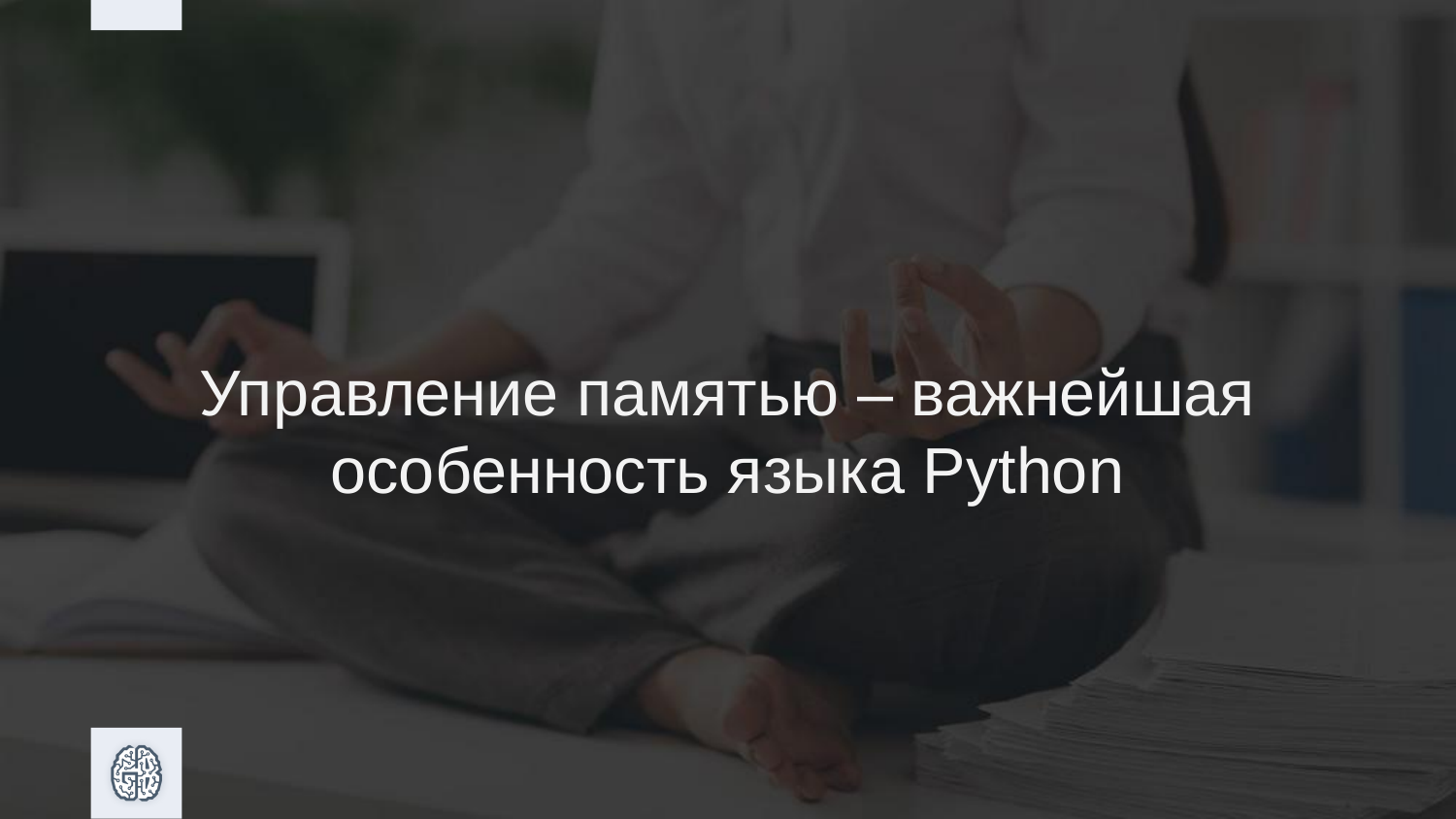

Управление памятью – важнейшая особенность языка Python